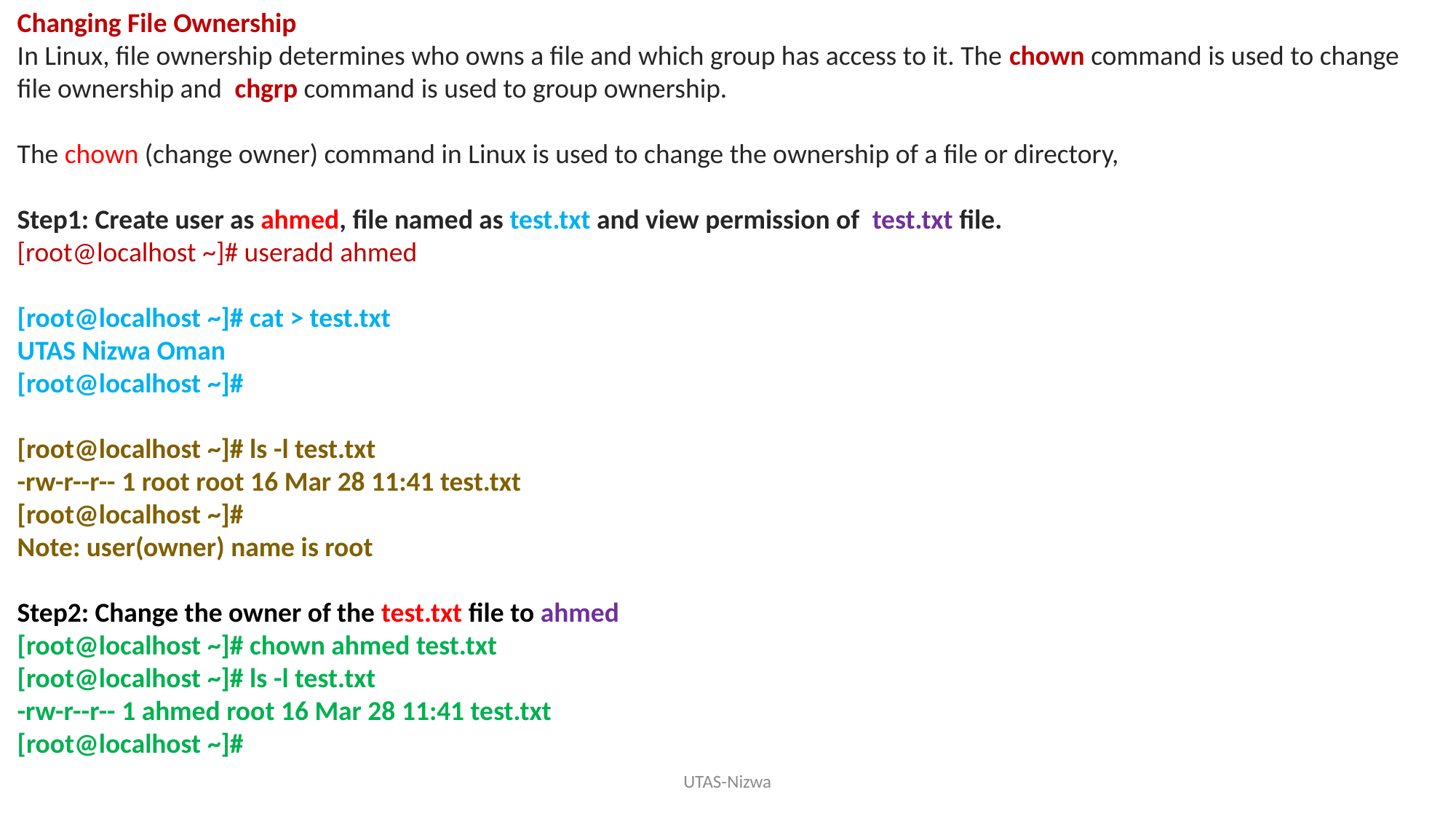

Changing File Ownership
In Linux, file ownership determines who owns a file and which group has access to it. The chown command is used to change file ownership and  chgrp command is used to group ownership.

The chown (change owner) command in Linux is used to change the ownership of a file or directory,

Step1: Create user as ahmed, file named as test.txt and view permission of  test.txt file.
[root@localhost ~]# useradd ahmed

[root@localhost ~]# cat > test.txt
UTAS Nizwa Oman
[root@localhost ~]#

[root@localhost ~]# ls -l test.txt
-rw-r--r-- 1 root root 16 Mar 28 11:41 test.txt
[root@localhost ~]#
Note: user(owner) name is root

Step2: Change the owner of the test.txt file to ahmed
[root@localhost ~]# chown ahmed test.txt
[root@localhost ~]# ls -l test.txt
-rw-r--r-- 1 ahmed root 16 Mar 28 11:41 test.txt
[root@localhost ~]#

UTAS-Nizwa